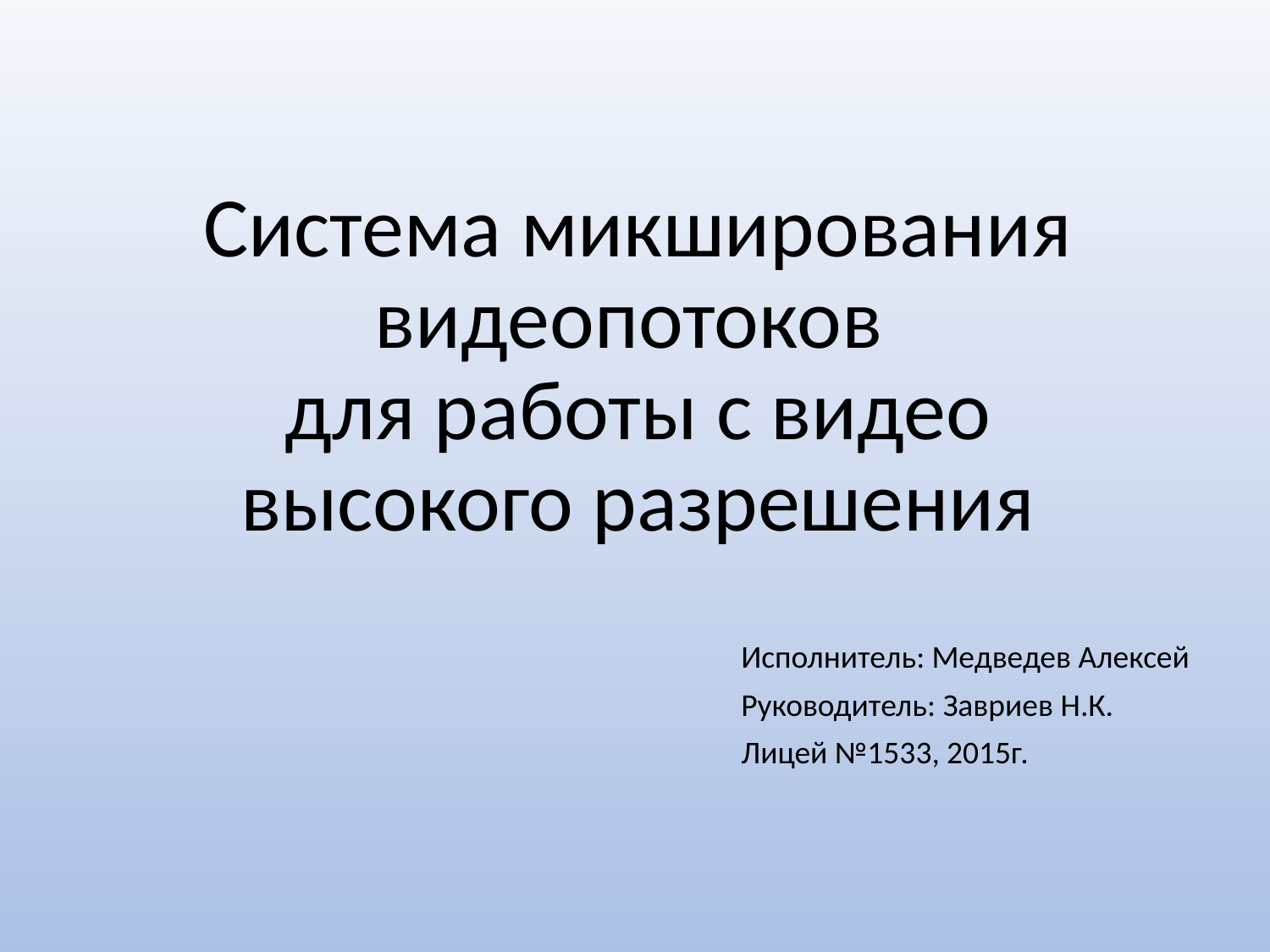

# Система микширования видеопотоков для работы с видео высокого разрешения
Исполнитель: Медведев Алексей
Руководитель: Завриев Н.К.
Лицей №1533, 2015г.